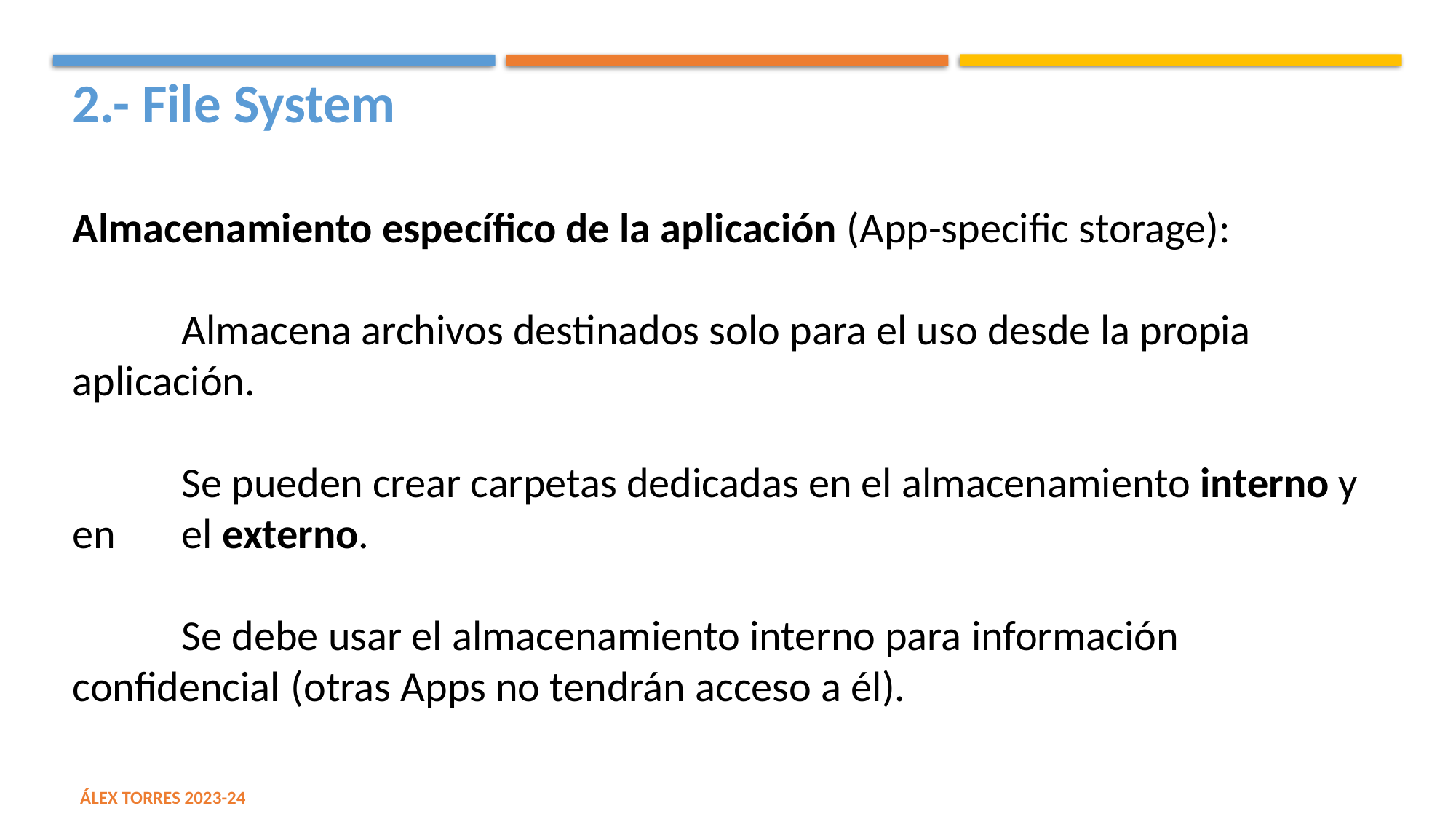

2.- File System

Almacenamiento específico de la aplicación (App-specific storage):

	Almacena archivos destinados solo para el uso desde la propia 	aplicación.

	Se pueden crear carpetas dedicadas en el almacenamiento interno y en 	el externo.

	Se debe usar el almacenamiento interno para información confidencial 	(otras Apps no tendrán acceso a él).